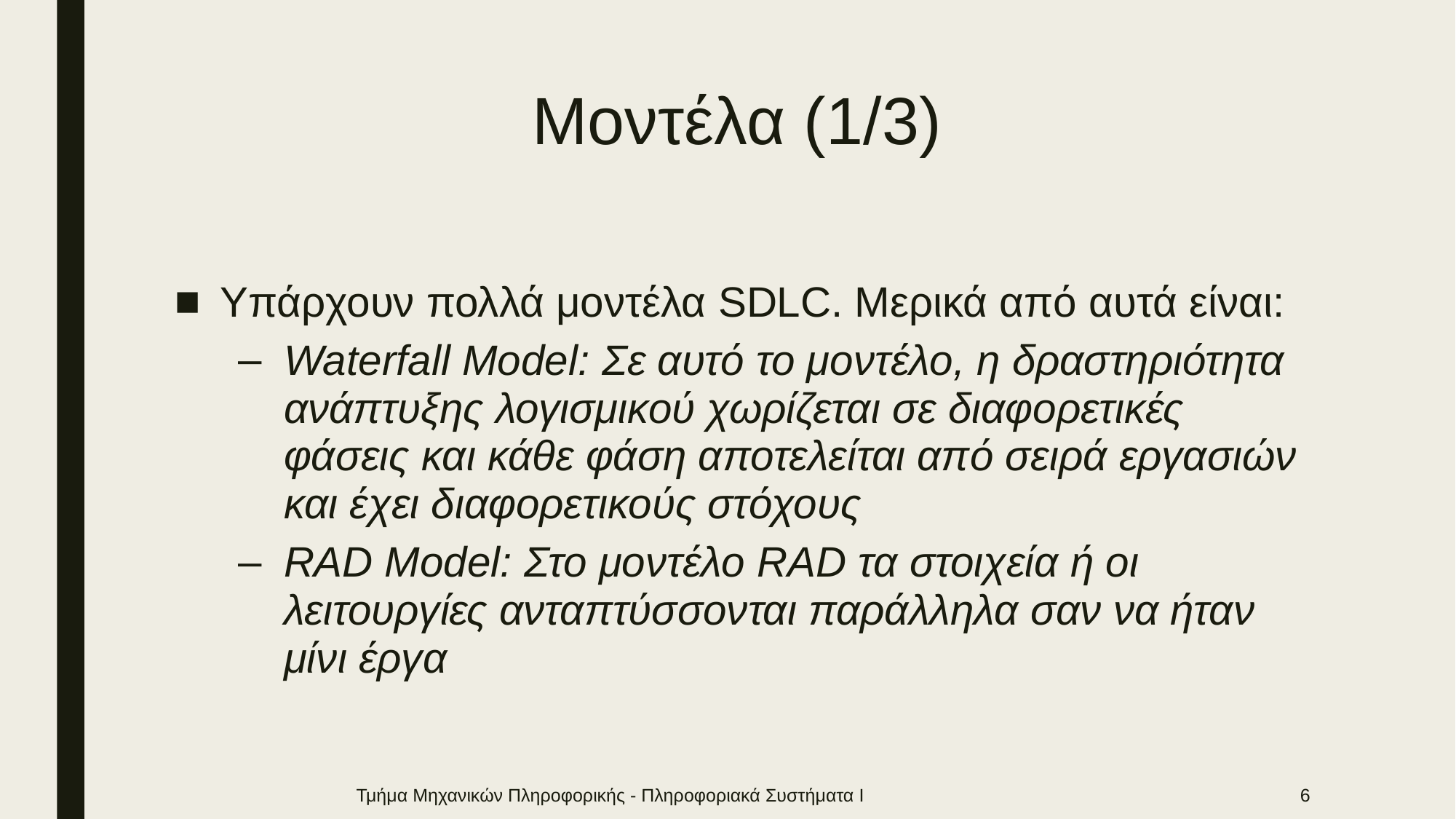

# Μοντέλα (1/3)
Υπάρχουν πολλά μοντέλα SDLC. Μερικά από αυτά είναι:
Waterfall Model: Σε αυτό το μοντέλο, η δραστηριότητα ανάπτυξης λογισμικού χωρίζεται σε διαφορετικές φάσεις και κάθε φάση αποτελείται από σειρά εργασιών και έχει διαφορετικούς στόχους
RAD Model: Στο μοντέλο RAD τα στοιχεία ή οι λειτουργίες ανταπτύσσονται παράλληλα σαν να ήταν μίνι έργα

Τμήμα Μηχανικών Πληροφορικής - Πληροφοριακά Συστήματα Ι
6